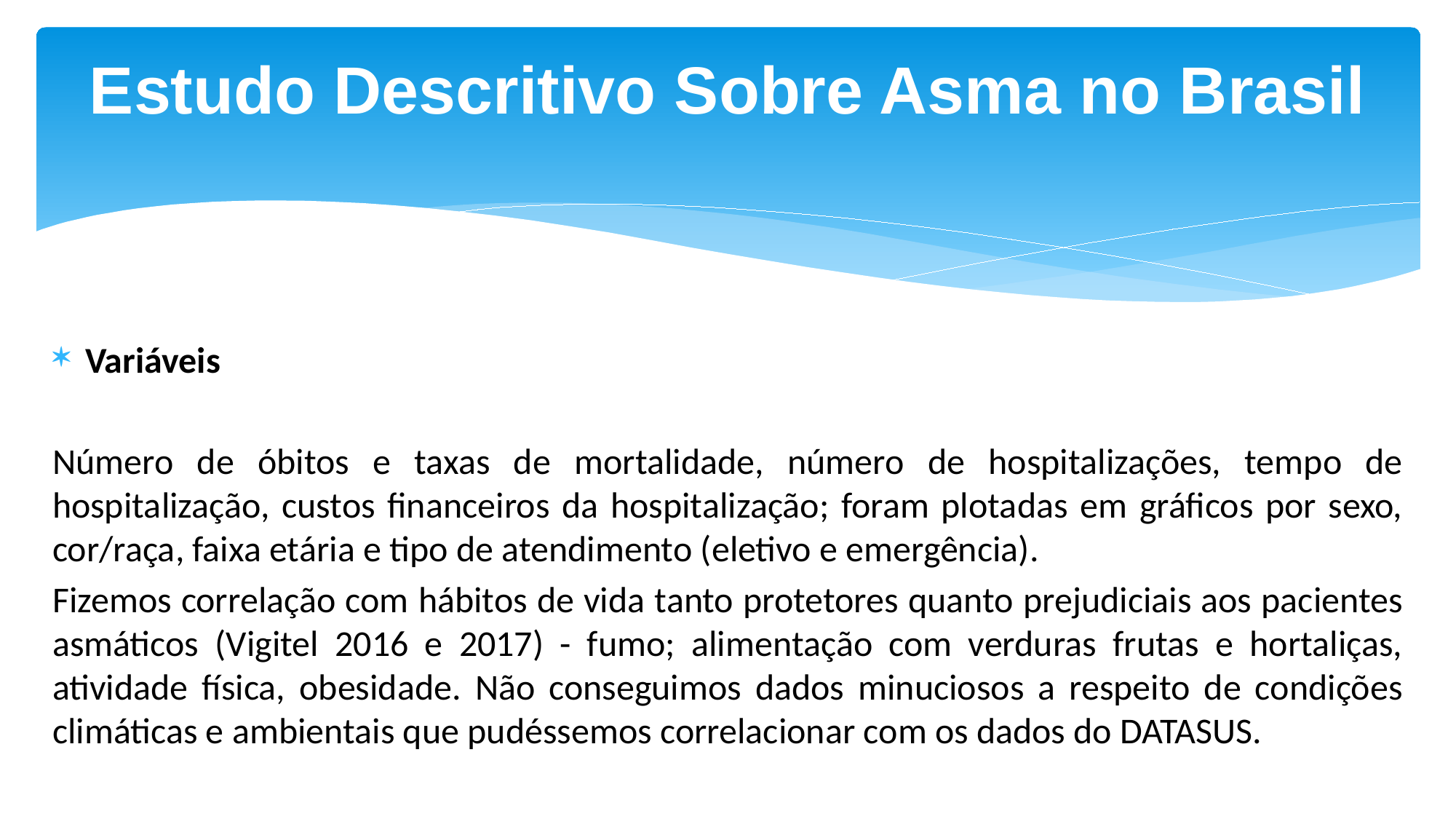

Estudo Descritivo Sobre Asma no Brasil
Variáveis

Número de óbitos e taxas de mortalidade, número de hospitalizações, tempo de hospitalização, custos financeiros da hospitalização; foram plotadas em gráficos por sexo, cor/raça, faixa etária e tipo de atendimento (eletivo e emergência).
Fizemos correlação com hábitos de vida tanto protetores quanto prejudiciais aos pacientes asmáticos (Vigitel 2016 e 2017) - fumo; alimentação com verduras frutas e hortaliças, atividade física, obesidade. Não conseguimos dados minuciosos a respeito de condições climáticas e ambientais que pudéssemos correlacionar com os dados do DATASUS.